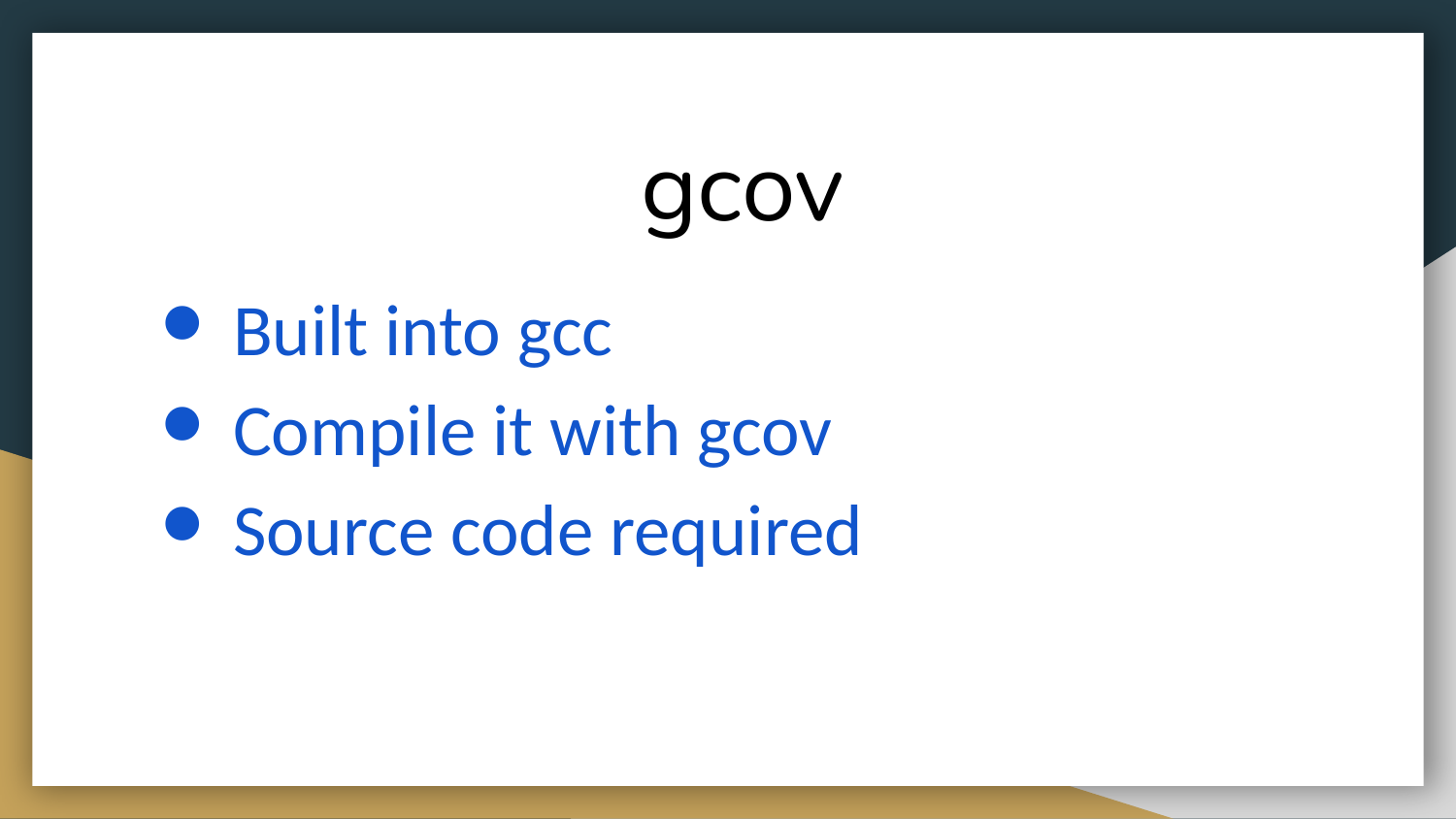

# gcov
Built into gcc
Compile it with gcov
Source code required